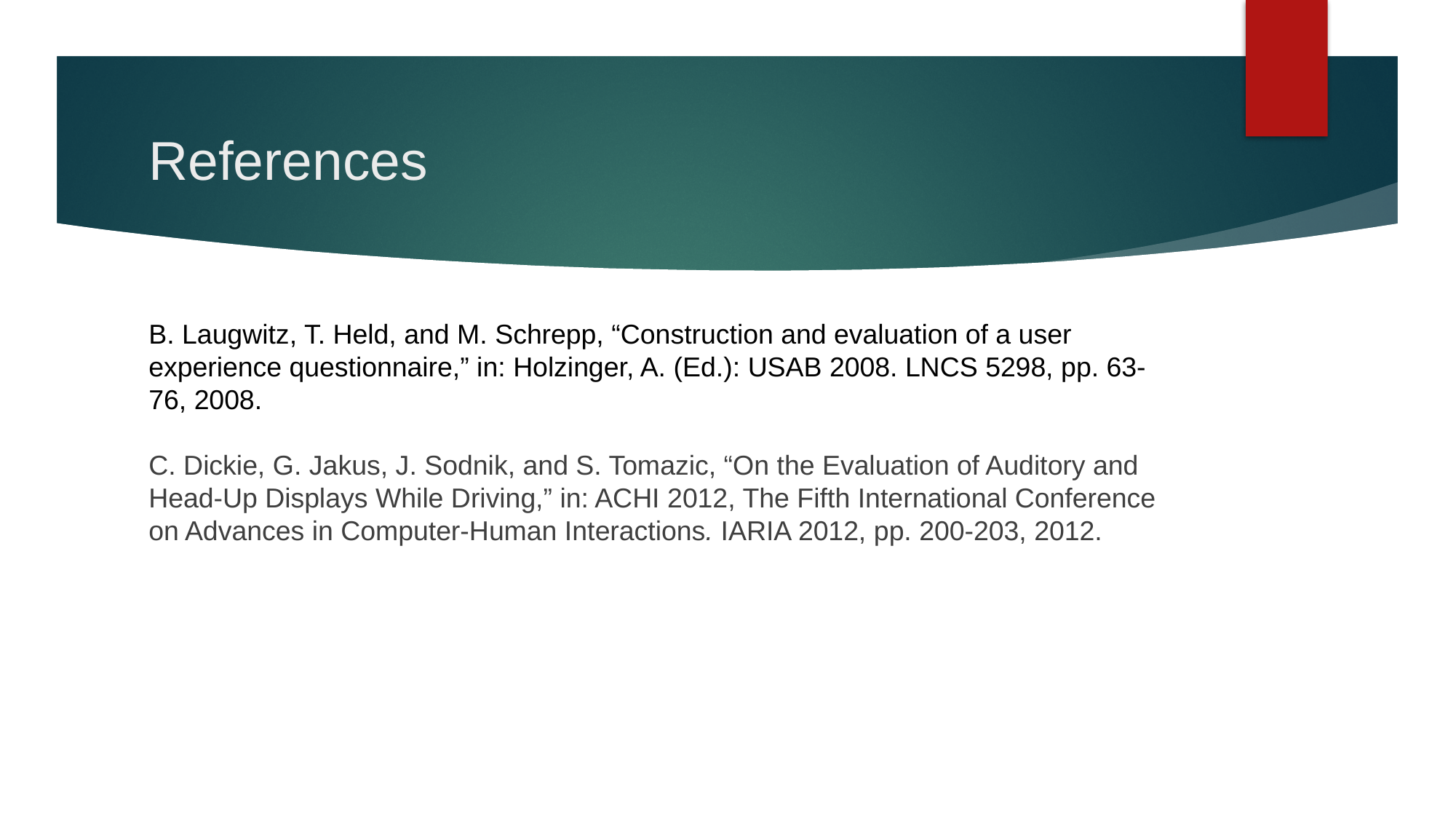

# References
B. Laugwitz, T. Held, and M. Schrepp, “Construction and evaluation of a user experience questionnaire,” in: Holzinger, A. (Ed.): USAB 2008. LNCS 5298, pp. 63-76, 2008.

C. Dickie, G. Jakus, J. Sodnik, and S. Tomazic, “On the Evaluation of Auditory and Head-Up Displays While Driving,” in: ACHI 2012, The Fifth International Conference on Advances in Computer-Human Interactions. IARIA 2012, pp. 200-203, 2012.